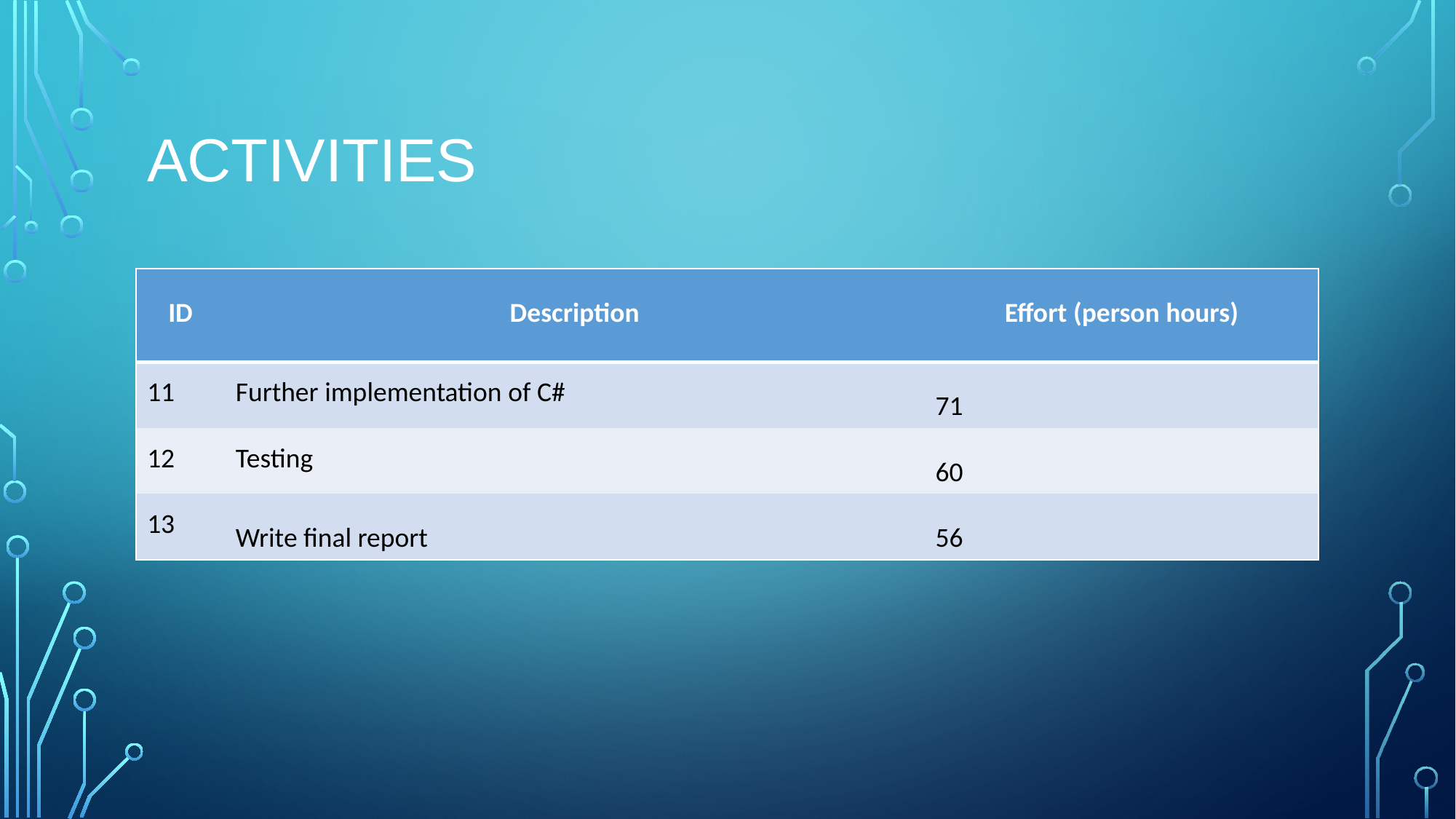

# Activities
| ID | Description​ | Effort (person hours) |
| --- | --- | --- |
| 11 | Further implementation of C# | 71 |
| 12 | Testing | 60 |
| 13 | Write final report | 56 |